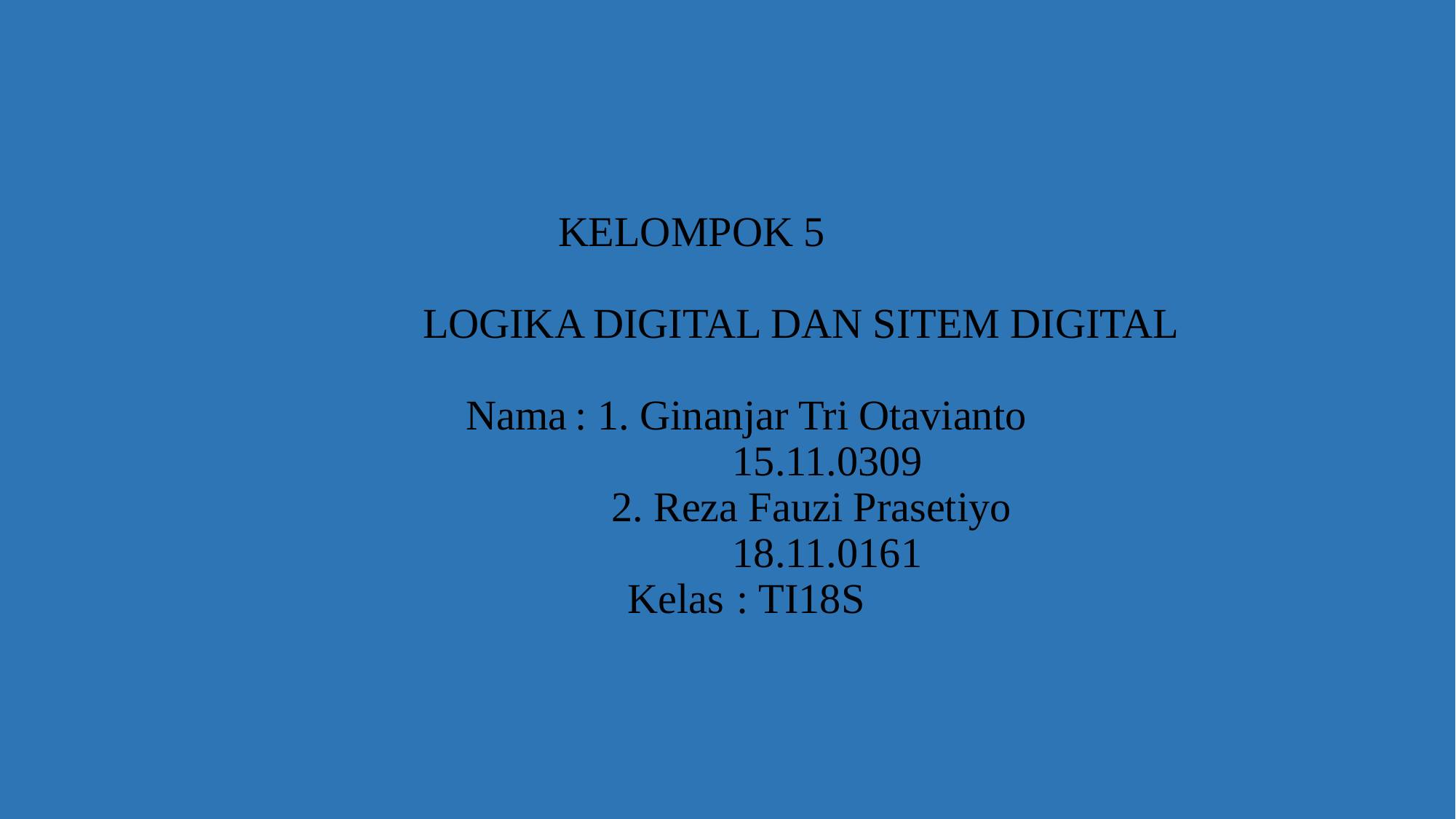

# KELOMPOK 5 LOGIKA DIGITAL DAN SITEM DIGITAL Nama	: 1. Ginanjar Tri Otavianto 15.11.0309 2. Reza Fauzi Prasetiyo 18.11.0161 Kelas 	: TI18S